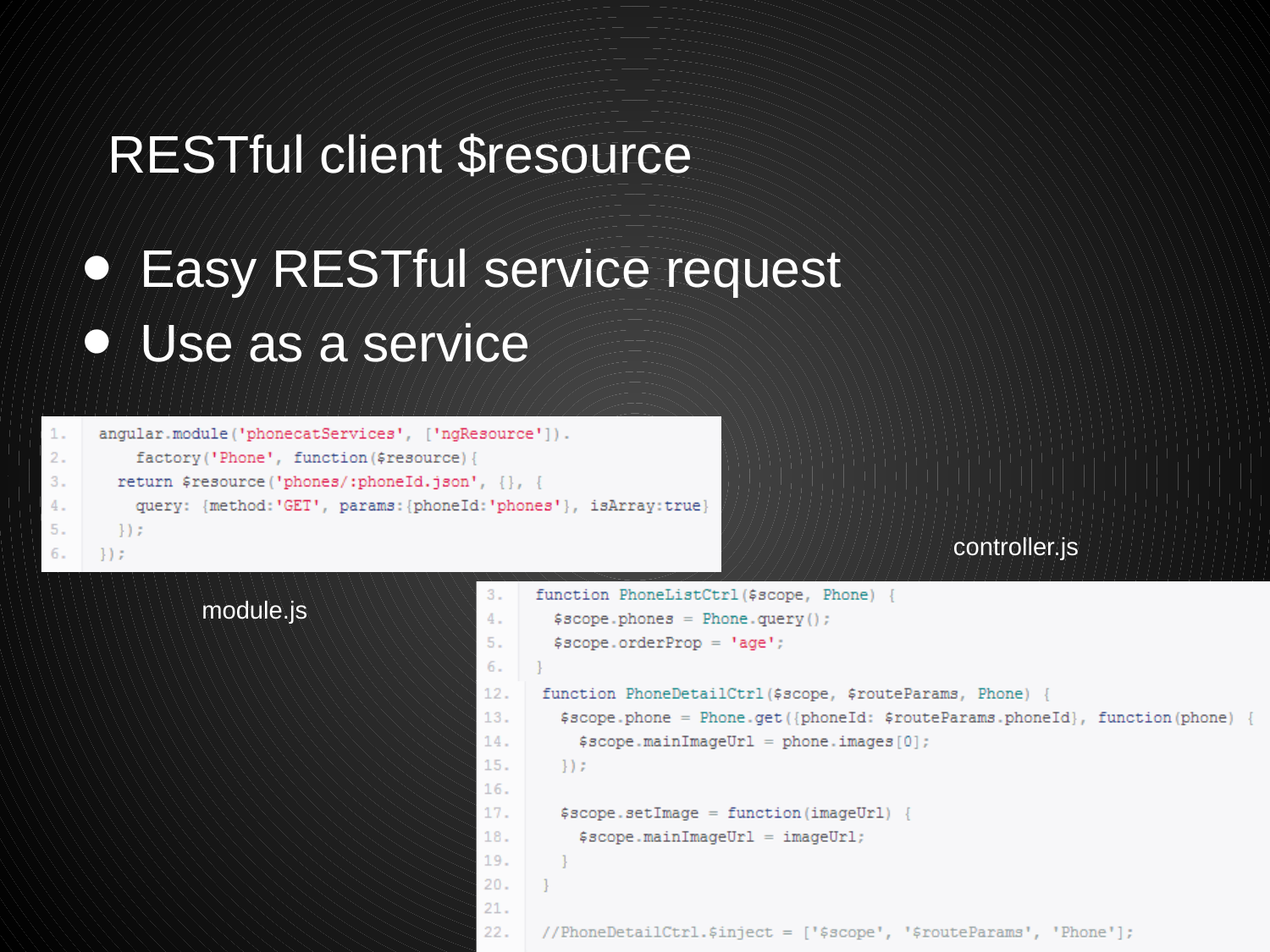

# RESTful client $resource
Easy RESTful service request
Use as a service

controller.js
module.js